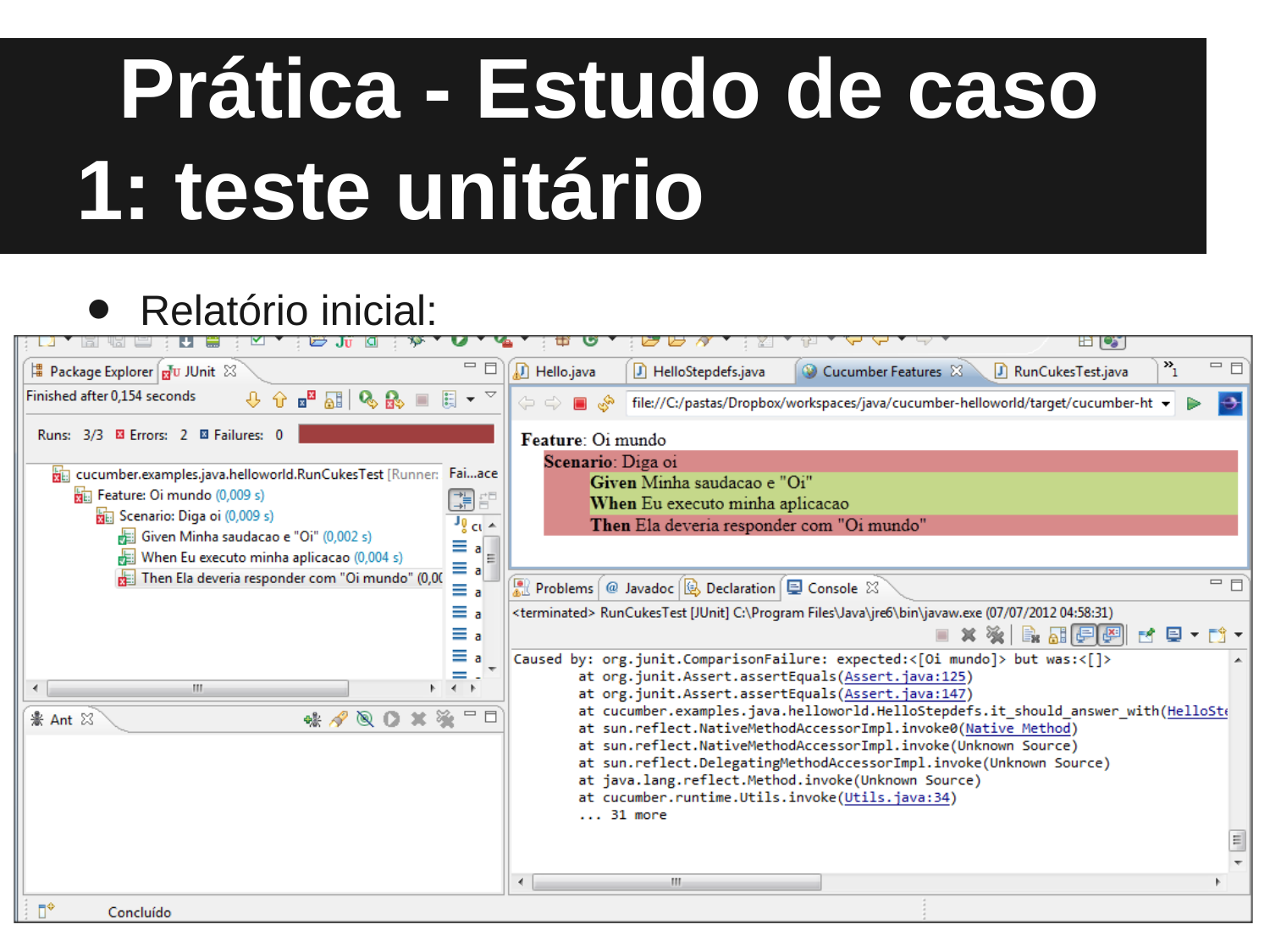

# Prática - Estudo de caso 1: teste unitário
Relatório inicial: